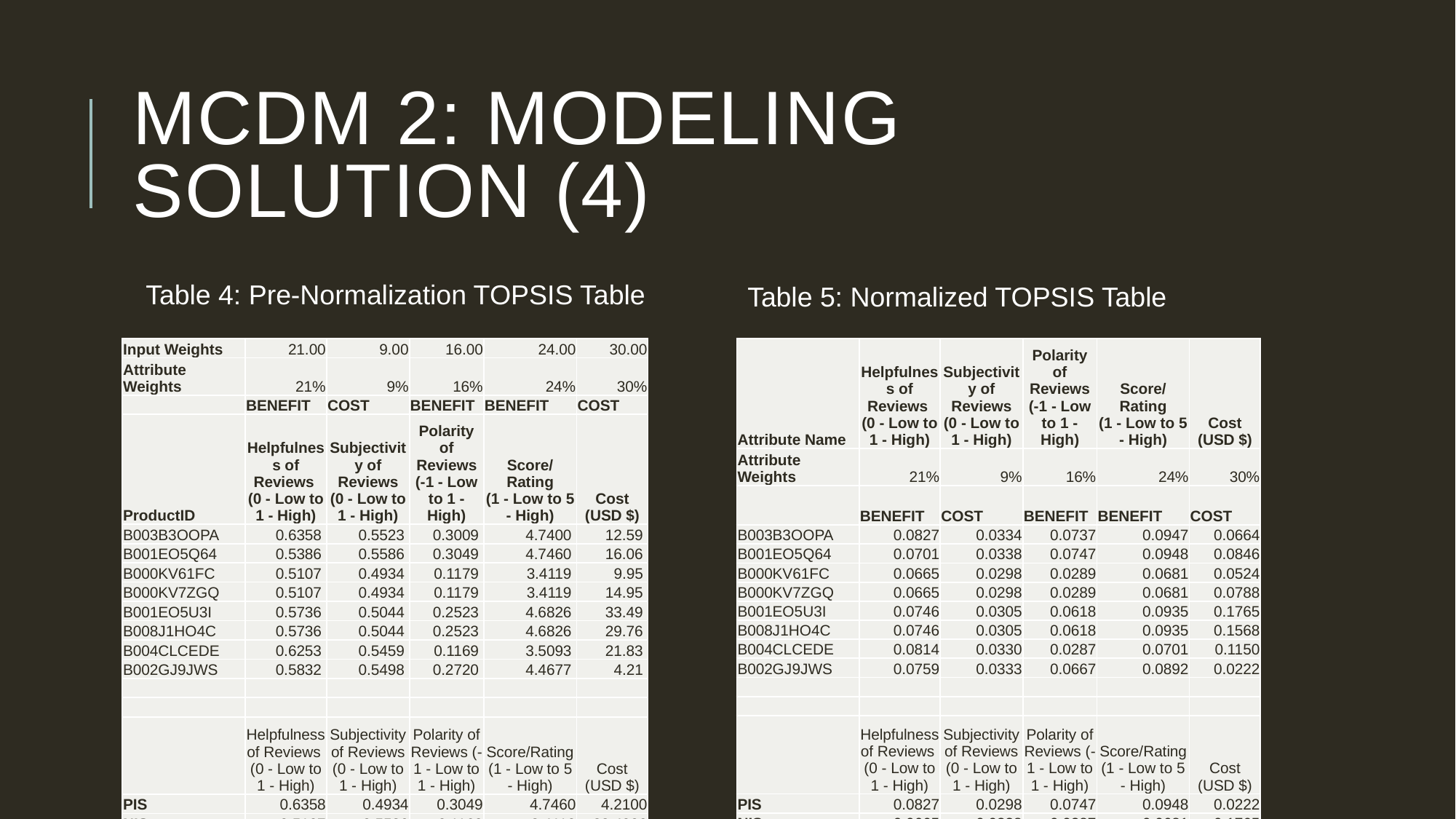

# MCDM 2: Modeling SOlution (4)
Table 4: Pre-Normalization TOPSIS Table
Table 5: Normalized TOPSIS Table
| Attribute Name | Helpfulness of Reviews (0 - Low to 1 - High) | Subjectivity of Reviews (0 - Low to 1 - High) | Polarity of Reviews (-1 - Low to 1 - High) | Score/Rating (1 - Low to 5 - High) | Cost (USD $) |
| --- | --- | --- | --- | --- | --- |
| Attribute Weights | 21% | 9% | 16% | 24% | 30% |
|  | BENEFIT | COST | BENEFIT | BENEFIT | COST |
| B003B3OOPA | 0.0827 | 0.0334 | 0.0737 | 0.0947 | 0.0664 |
| B001EO5Q64 | 0.0701 | 0.0338 | 0.0747 | 0.0948 | 0.0846 |
| B000KV61FC | 0.0665 | 0.0298 | 0.0289 | 0.0681 | 0.0524 |
| B000KV7ZGQ | 0.0665 | 0.0298 | 0.0289 | 0.0681 | 0.0788 |
| B001EO5U3I | 0.0746 | 0.0305 | 0.0618 | 0.0935 | 0.1765 |
| B008J1HO4C | 0.0746 | 0.0305 | 0.0618 | 0.0935 | 0.1568 |
| B004CLCEDE | 0.0814 | 0.0330 | 0.0287 | 0.0701 | 0.1150 |
| B002GJ9JWS | 0.0759 | 0.0333 | 0.0667 | 0.0892 | 0.0222 |
|  |  |  |  |  |  |
|  |  |  |  |  |  |
|  | Helpfulness of Reviews (0 - Low to 1 - High) | Subjectivity of Reviews (0 - Low to 1 - High) | Polarity of Reviews (-1 - Low to 1 - High) | Score/Rating (1 - Low to 5 - High) | Cost (USD $) |
| PIS | 0.0827 | 0.0298 | 0.0747 | 0.0948 | 0.0222 |
| NIS | 0.0665 | 0.0338 | 0.0287 | 0.0681 | 0.1765 |
| Input Weights | 21.00 | 9.00 | 16.00 | 24.00 | 30.00 |
| --- | --- | --- | --- | --- | --- |
| Attribute Weights | 21% | 9% | 16% | 24% | 30% |
|  | BENEFIT | COST | BENEFIT | BENEFIT | COST |
| ProductID | Helpfulness of Reviews (0 - Low to 1 - High) | Subjectivity of Reviews (0 - Low to 1 - High) | Polarity of Reviews (-1 - Low to 1 - High) | Score/Rating (1 - Low to 5 - High) | Cost (USD $) |
| B003B3OOPA | 0.6358 | 0.5523 | 0.3009 | 4.7400 | 12.59 |
| B001EO5Q64 | 0.5386 | 0.5586 | 0.3049 | 4.7460 | 16.06 |
| B000KV61FC | 0.5107 | 0.4934 | 0.1179 | 3.4119 | 9.95 |
| B000KV7ZGQ | 0.5107 | 0.4934 | 0.1179 | 3.4119 | 14.95 |
| B001EO5U3I | 0.5736 | 0.5044 | 0.2523 | 4.6826 | 33.49 |
| B008J1HO4C | 0.5736 | 0.5044 | 0.2523 | 4.6826 | 29.76 |
| B004CLCEDE | 0.6253 | 0.5459 | 0.1169 | 3.5093 | 21.83 |
| B002GJ9JWS | 0.5832 | 0.5498 | 0.2720 | 4.4677 | 4.21 |
|  |  |  |  |  |  |
|  |  |  |  |  |  |
|  | Helpfulness of Reviews (0 - Low to 1 - High) | Subjectivity of Reviews (0 - Low to 1 - High) | Polarity of Reviews (-1 - Low to 1 - High) | Score/Rating (1 - Low to 5 - High) | Cost (USD $) |
| PIS | 0.6358 | 0.4934 | 0.3049 | 4.7460 | 4.2100 |
| NIS | 0.5107 | 0.5586 | 0.1169 | 3.4119 | 33.4900 |